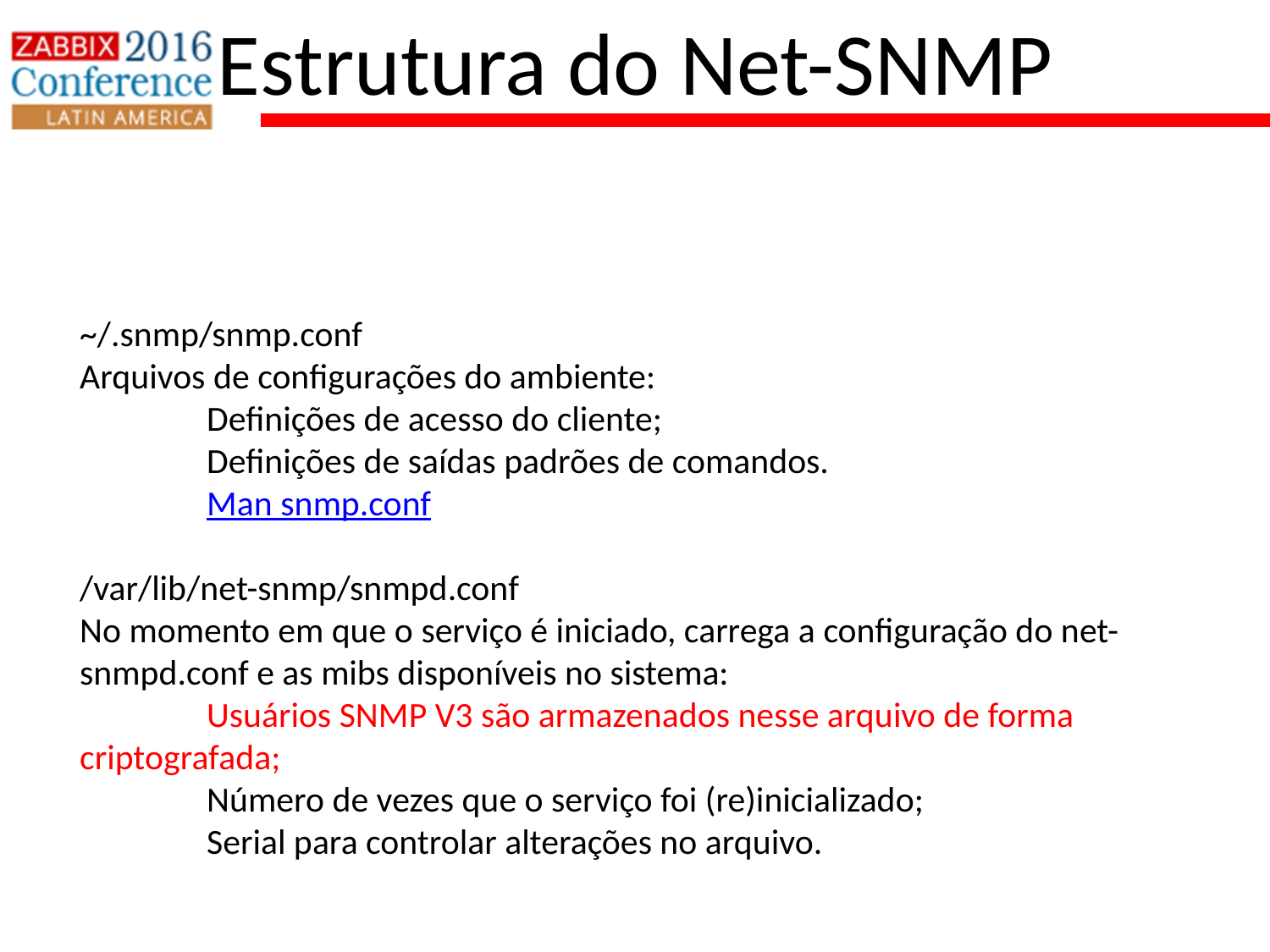

Estrutura do Net-SNMP
~/.snmp/snmp.conf
Arquivos de configurações do ambiente:
	Definições de acesso do cliente;
	Definições de saídas padrões de comandos.
	Man snmp.conf

/var/lib/net-snmp/snmpd.conf
No momento em que o serviço é iniciado, carrega a configuração do net-snmpd.conf e as mibs disponíveis no sistema:
	Usuários SNMP V3 são armazenados nesse arquivo de forma criptografada;
	Número de vezes que o serviço foi (re)inicializado;
	Serial para controlar alterações no arquivo.